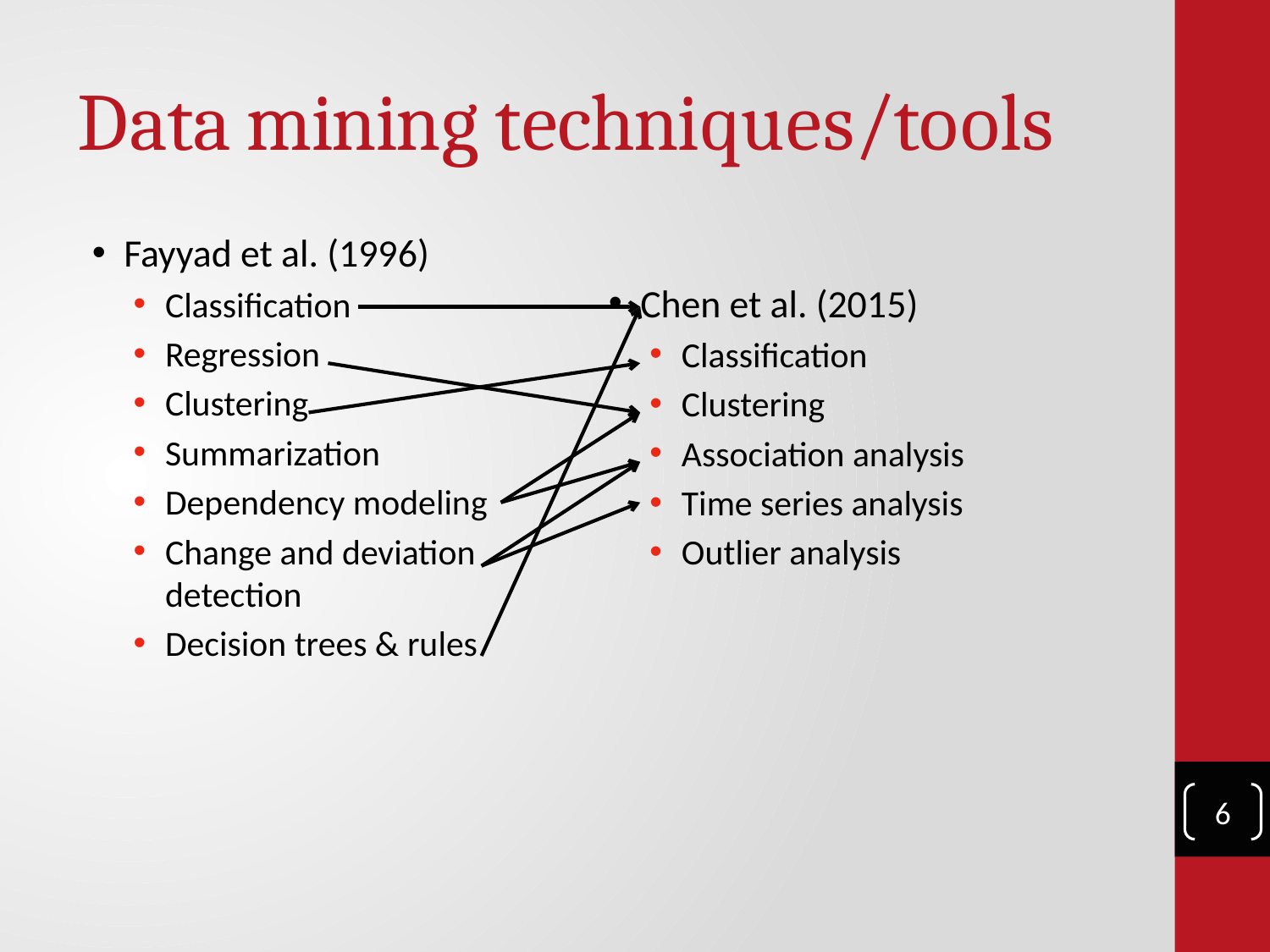

# Data mining techniques/tools
Fayyad et al. (1996)
Classification
Regression
Clustering
Summarization
Dependency modeling
Change and deviation detection
Decision trees & rules

Chen et al. (2015)
Classification
Clustering
Association analysis
Time series analysis
Outlier analysis
6